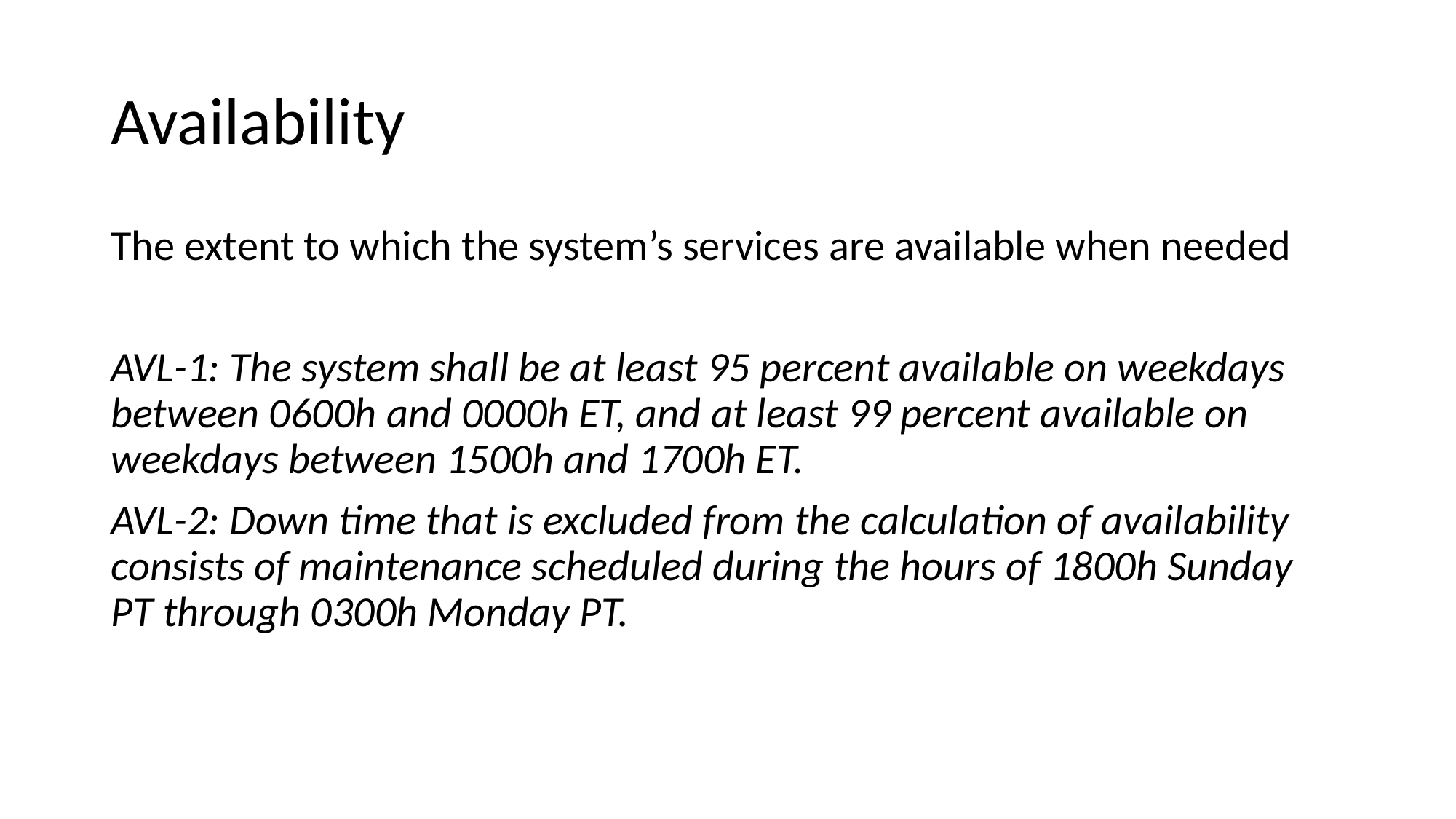

# Availability
The extent to which the system’s services are available when needed

AVL-1: The system shall be at least 95 percent available on weekdays between 0600h and 0000h ET, and at least 99 percent available on weekdays between 1500h and 1700h ET.
AVL-2: Down time that is excluded from the calculation of availability consists of maintenance scheduled during the hours of 1800h Sunday PT through 0300h Monday PT.